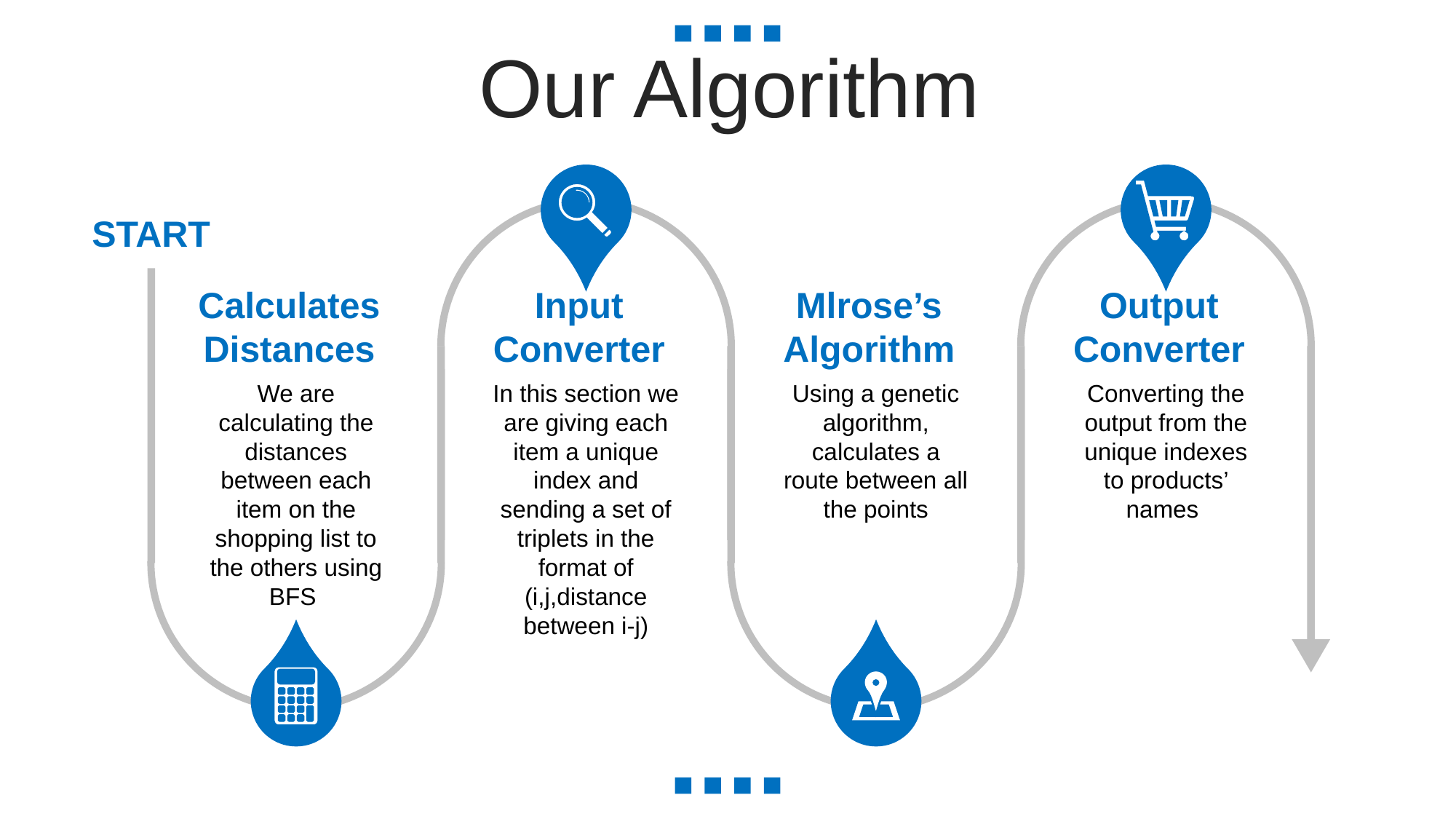

Our Algorithm

START

Calculates Distances
Input Converter
Mlrose’s Algorithm
Output Converter

We are calculating the distances between each item on the shopping list to the others using BFS
In this section we are giving each item a unique index and sending a set of triplets in the format of (i,j,distance between i-j)
Using a genetic algorithm, calculates a route between all the points
Converting the output from the unique indexes to products’ names